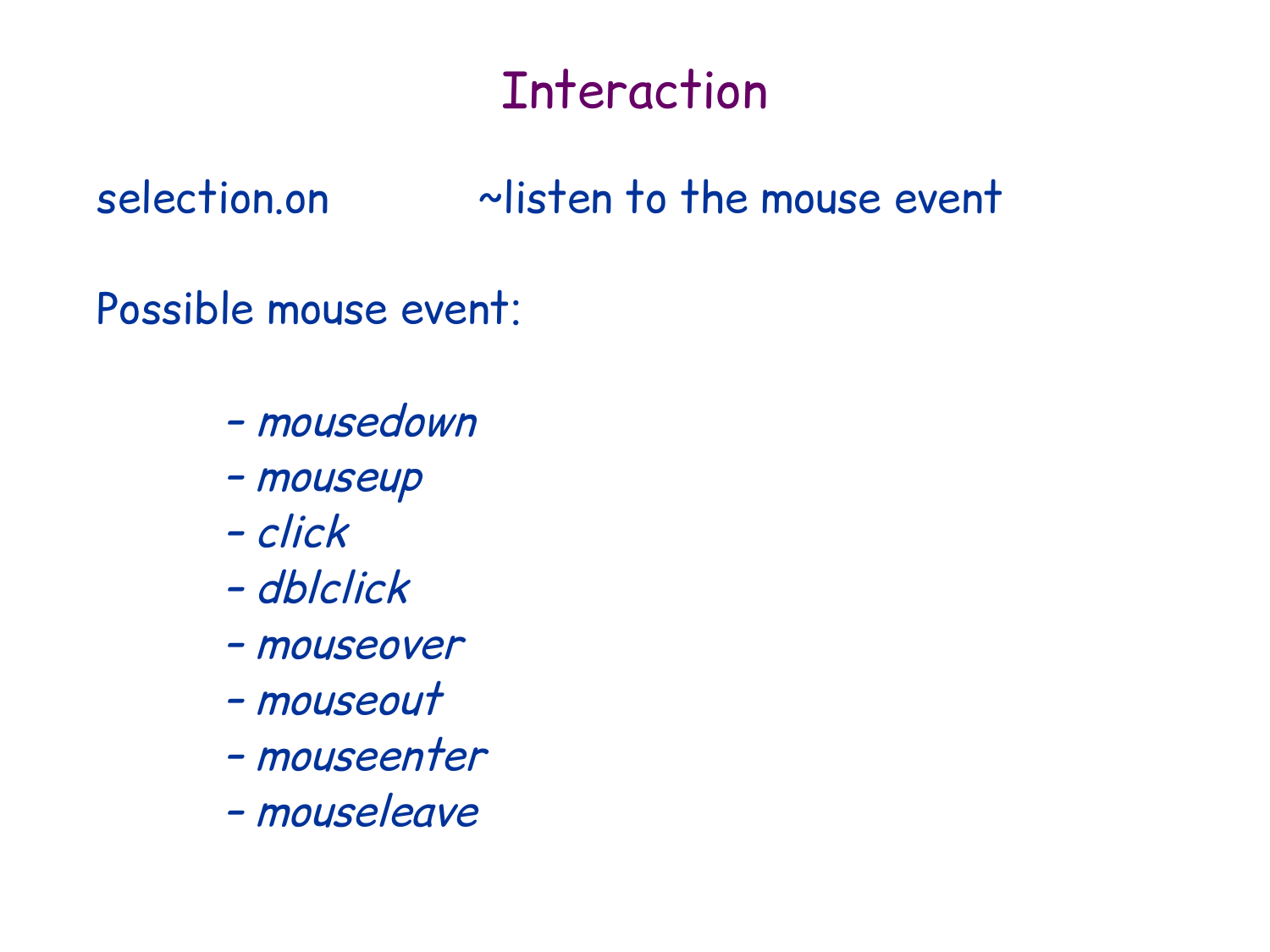

# Interaction
selection.on		~listen to the mouse event

Possible mouse event:

	– mousedown
	– mouseup
	– click
	– dblclick
	– mouseover
	– mouseout
	– mouseenter
	– mouseleave